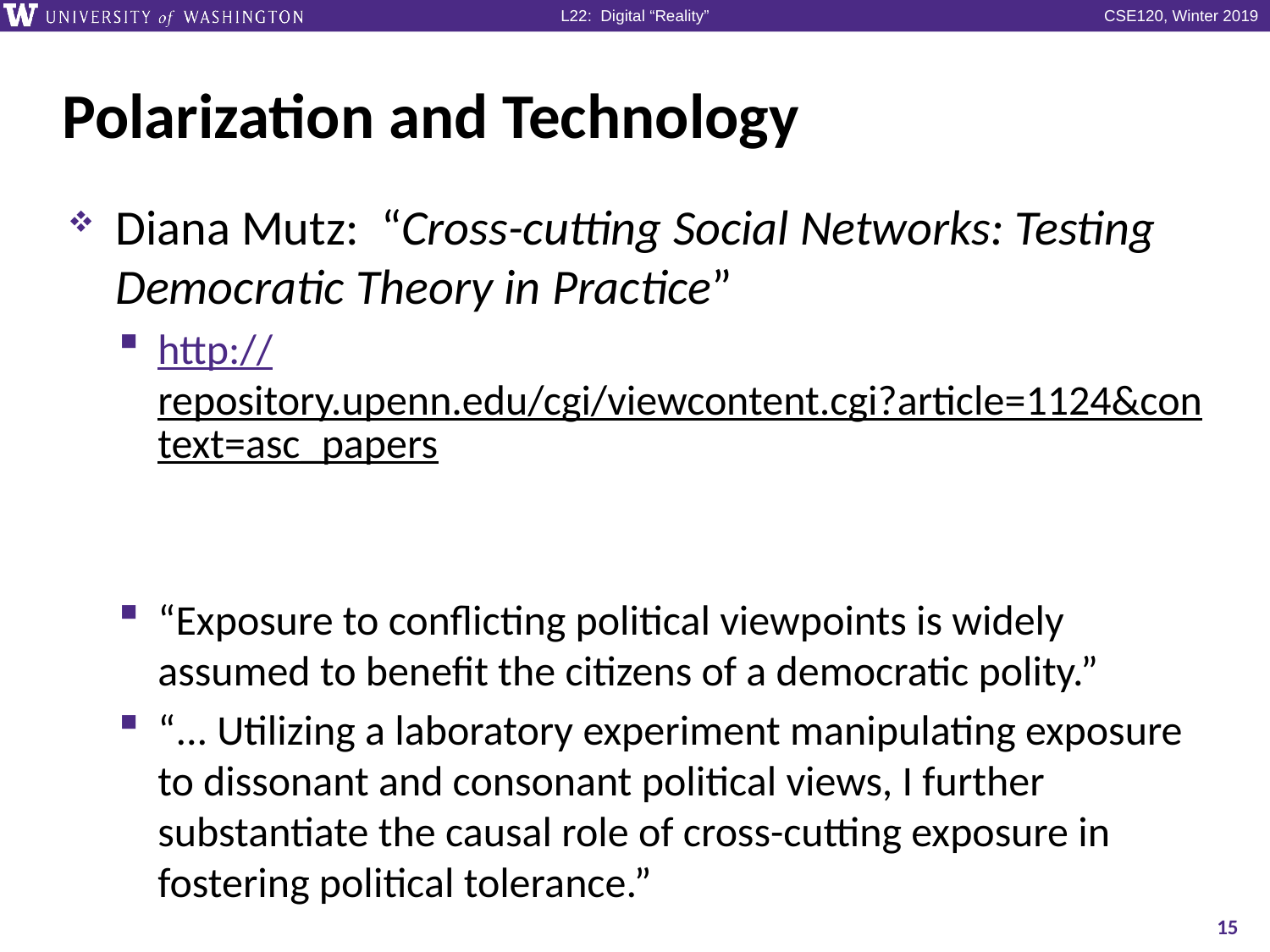

# Polarization and Technology
Diana Mutz:  “Cross-cutting Social Networks: Testing Democratic Theory in Practice”
http://repository.upenn.edu/cgi/viewcontent.cgi?article=1124&context=asc_papers

“Exposure to conflicting political viewpoints is widely assumed to benefit the citizens of a democratic polity.”
“... Utilizing a laboratory experiment manipulating exposure to dissonant and consonant political views, I further substantiate the causal role of cross-cutting exposure in fostering political tolerance.”
15